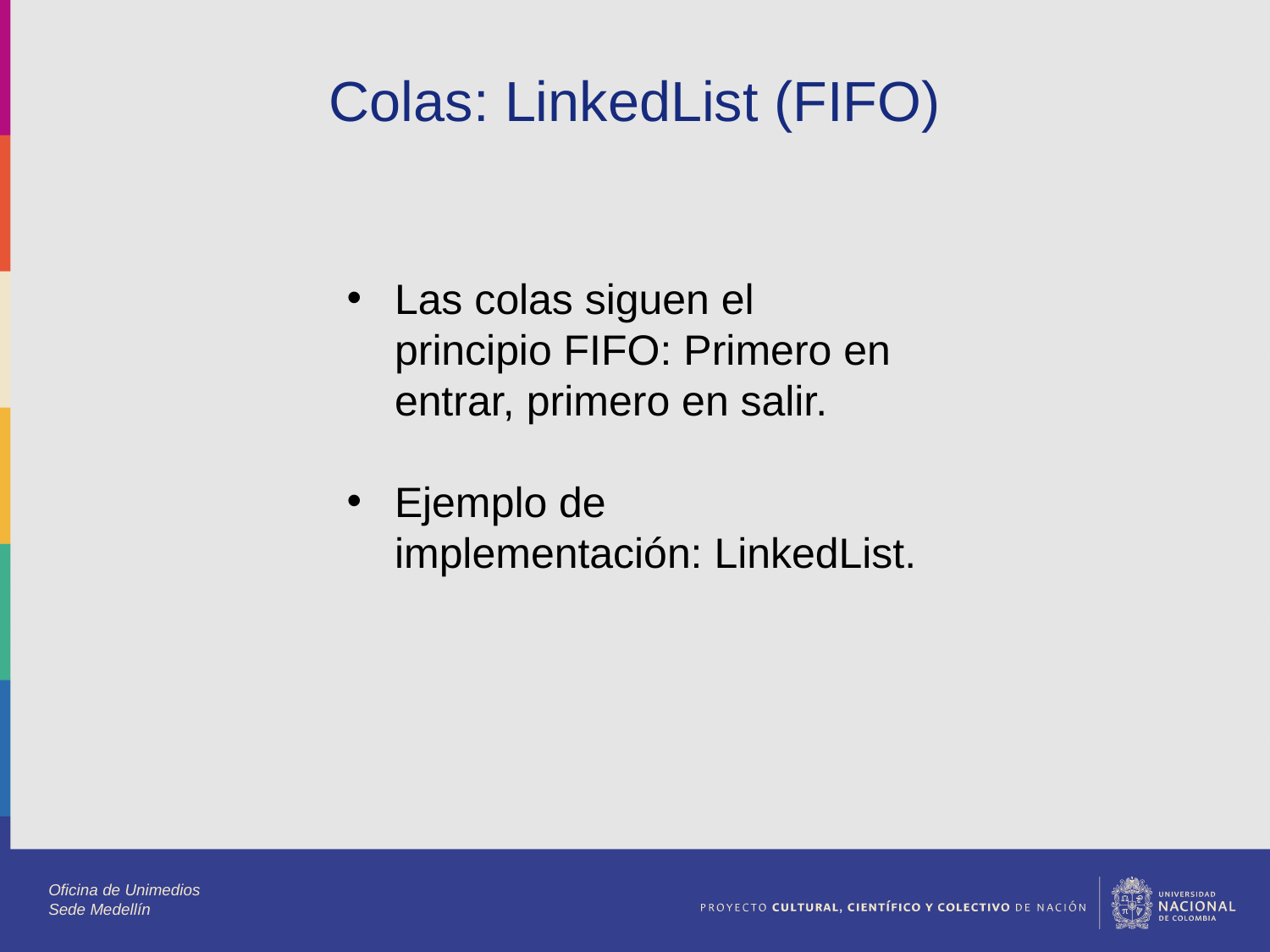

Colas: LinkedList (FIFO)
Las colas siguen el principio FIFO: Primero en entrar, primero en salir.

Ejemplo de implementación: LinkedList.
Oficina de Unimedios
Sede Medellín